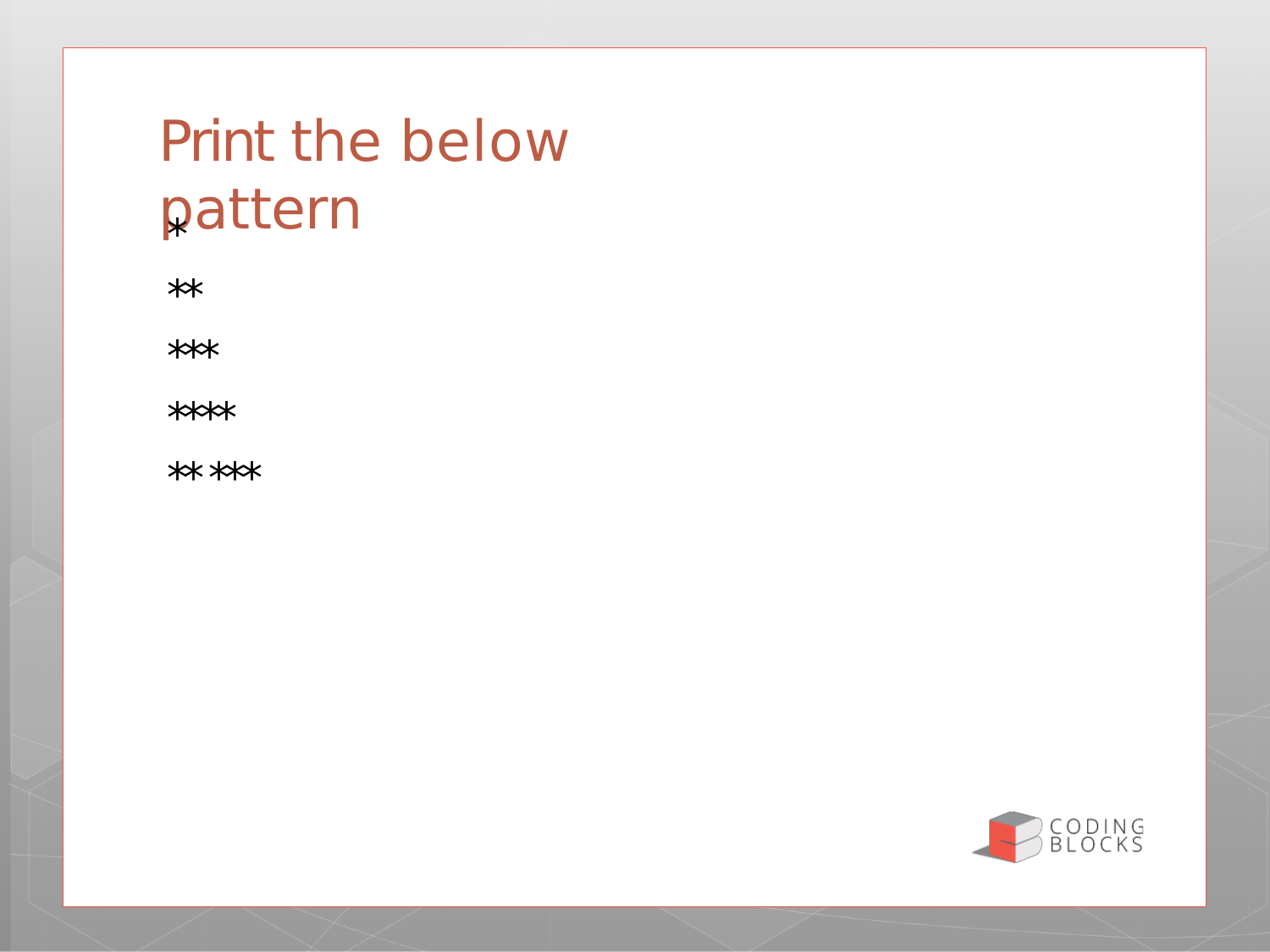

# Print the below pattern
*
* *
* * *
* * * *
* * * * *
Start
I = I + 1
Read N
Print ‘\n’
Let I = 1
J = J + 1
Let J = 1
Is J <= I ?

End